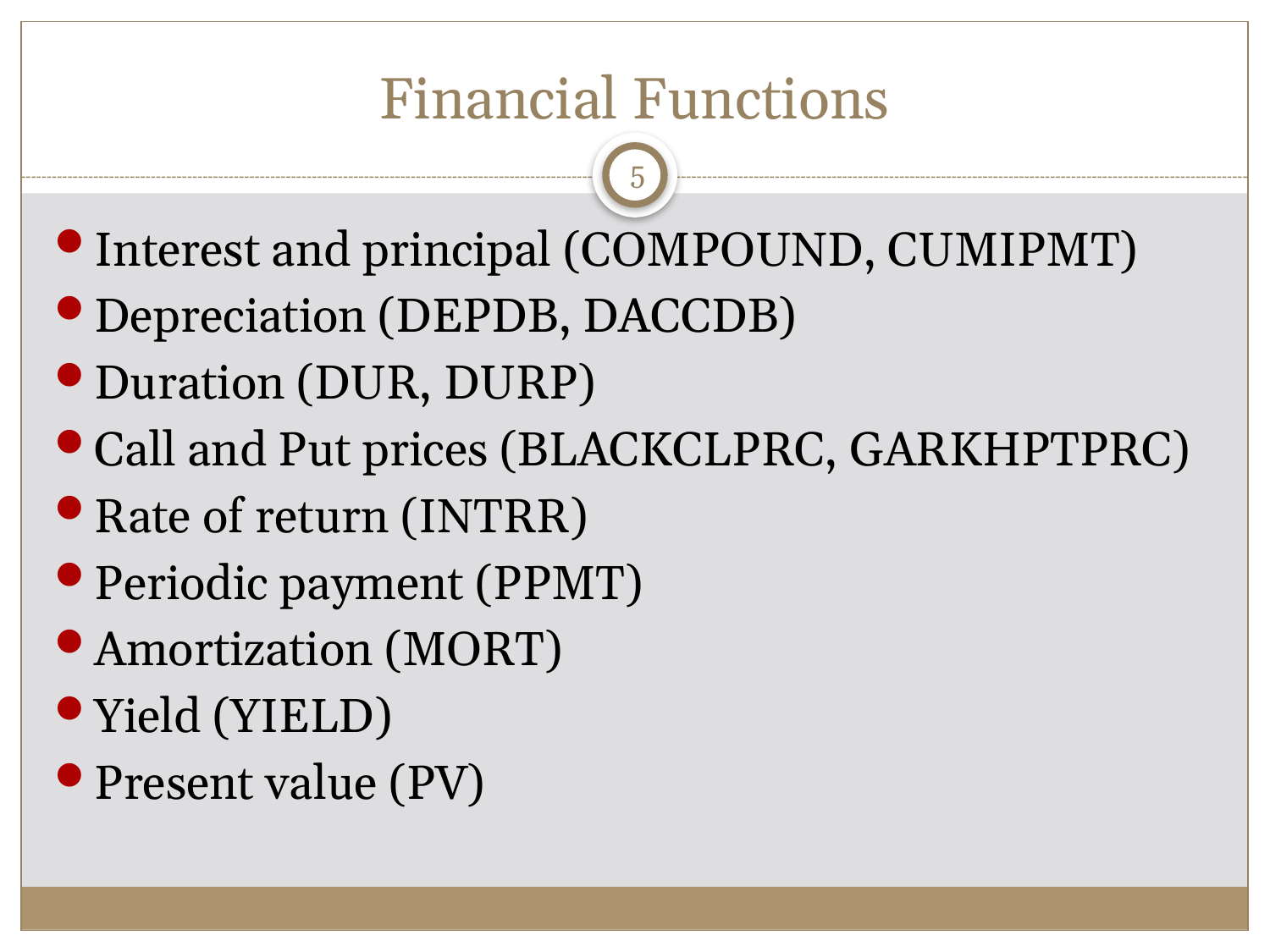

# Financial Functions
5
Interest and principal (COMPOUND, CUMIPMT)
Depreciation (DEPDB, DACCDB)
Duration (DUR, DURP)
Call and Put prices (BLACKCLPRC, GARKHPTPRC)
Rate of return (INTRR)
Periodic payment (PPMT)
Amortization (MORT)
Yield (YIELD)
Present value (PV)